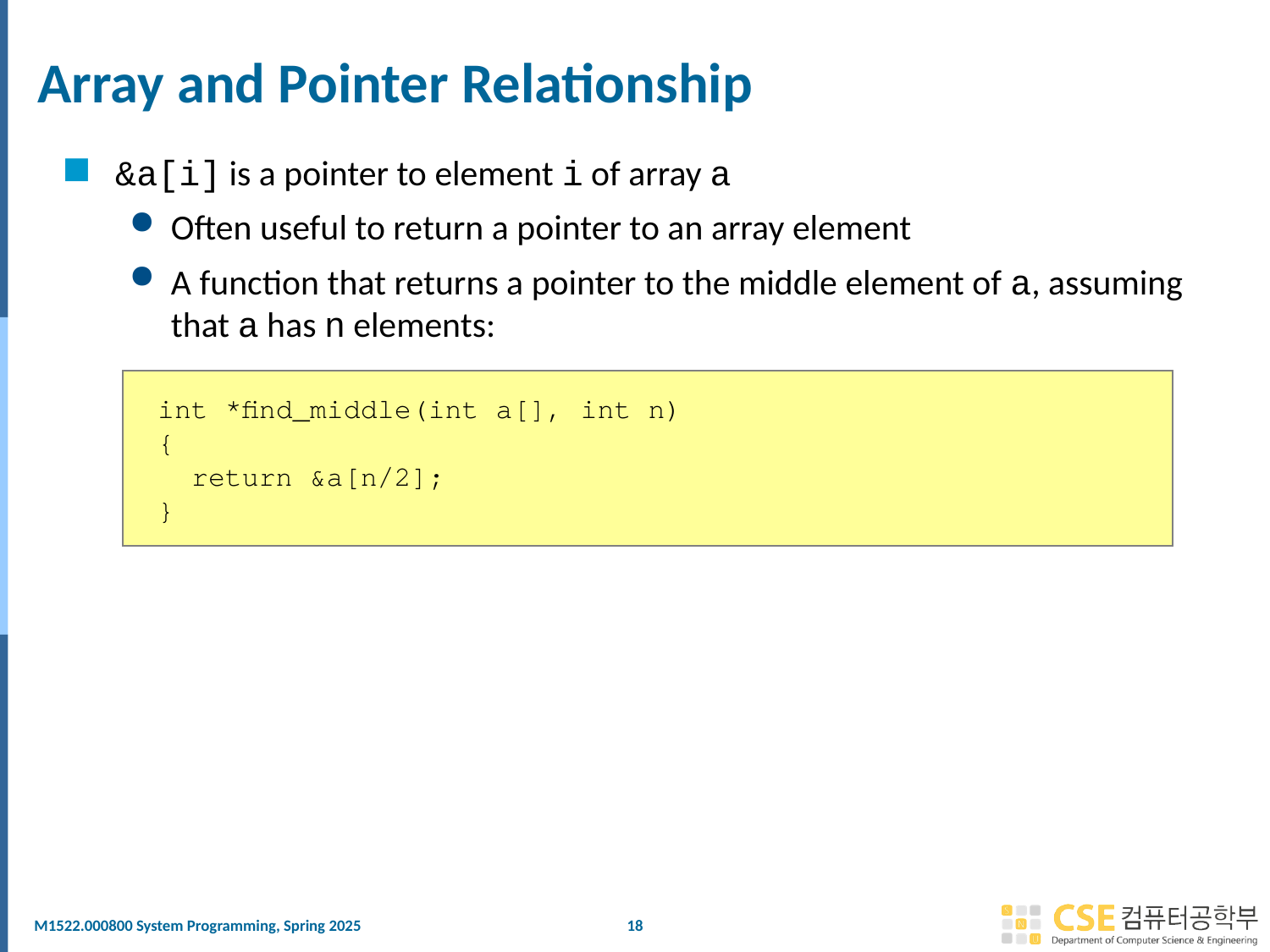

# Array and Pointer Relationship
&a[i] is a pointer to element i of array a
Often useful to return a pointer to an array element
A function that returns a pointer to the middle element of a, assuming that a has n elements:

int *find_middle(int a[], int n)
{
  return &a[n/2];
}